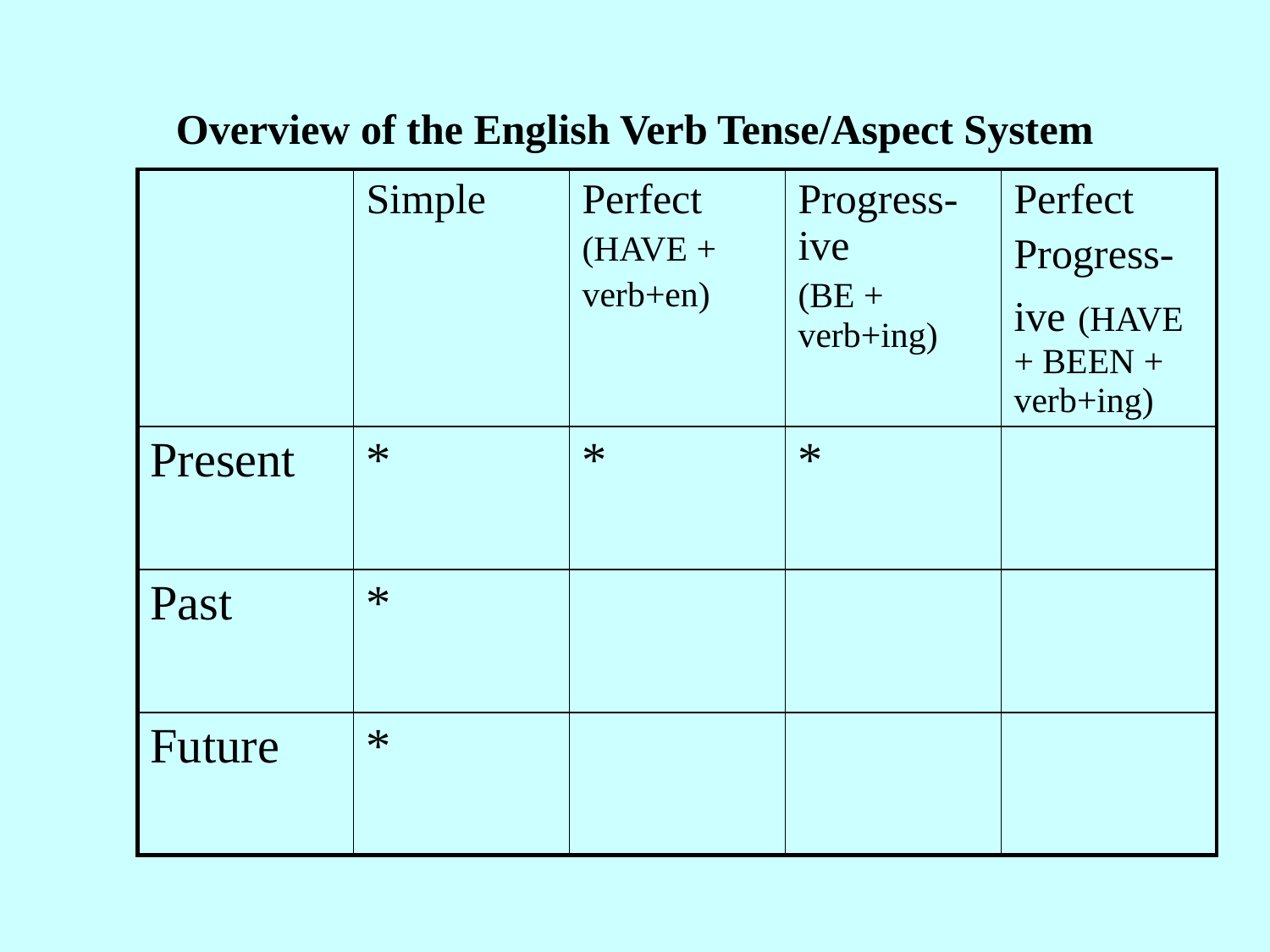

# Overview of the English Verb Tense/Aspect System
|  | Simple | Perfect (HAVE + verb+en) | Progress-ive (BE + verb+ing) | Perfect Progress- ive (HAVE + BEEN + verb+ing) |
| --- | --- | --- | --- | --- |
| Present | \* | \* | \* |  |
| Past | \* |  |  |  |
| Future | \* |  |  |  |